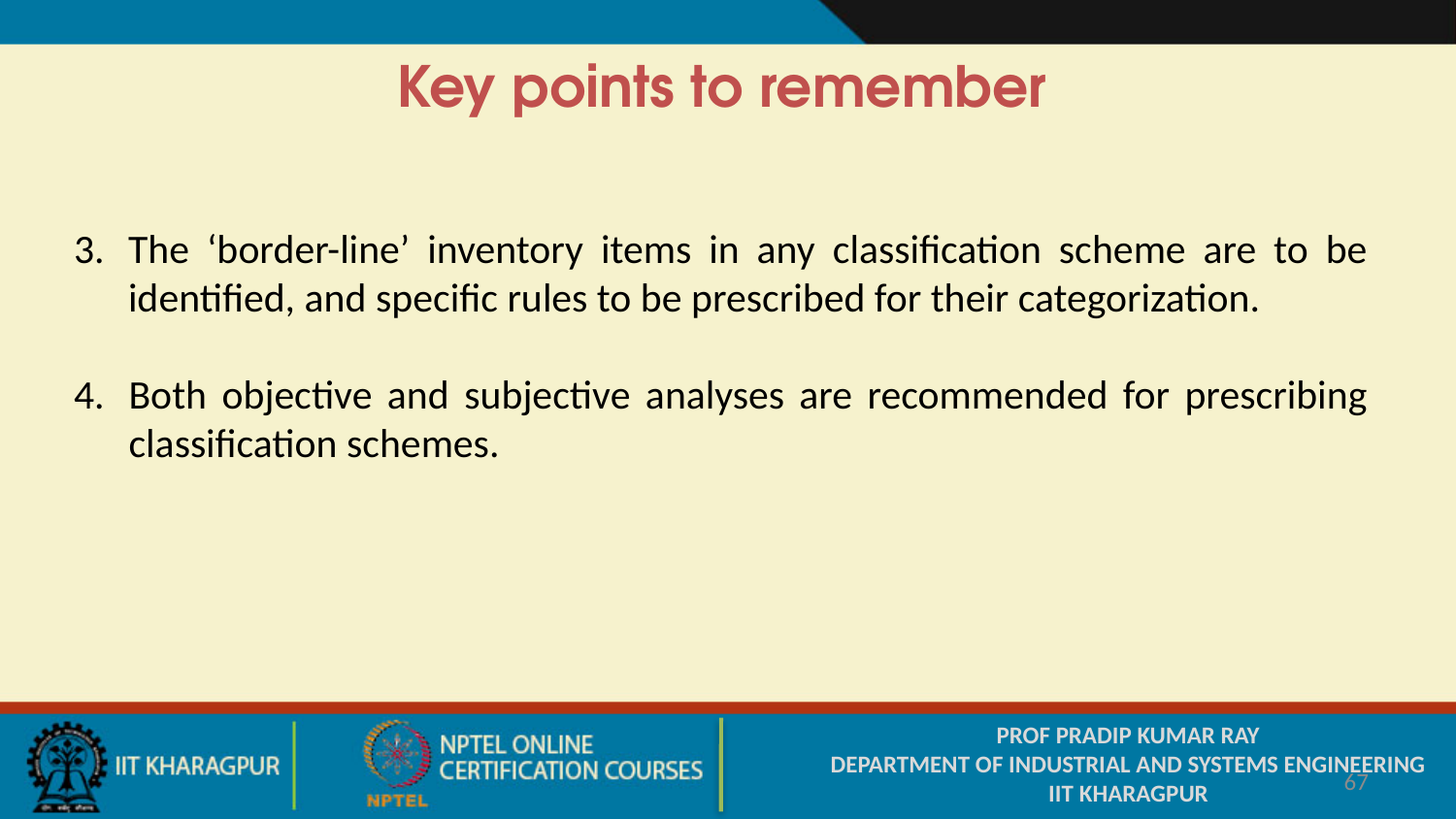

Key points to remember
The ‘border-line’ inventory items in any classification scheme are to be identified, and specific rules to be prescribed for their categorization.

Both objective and subjective analyses are recommended for prescribing classification schemes.
PROF PRADIP KUMAR RAY
DEPARTMENT OF INDUSTRIAL AND SYSTEMS ENGINEERING
IIT KHARAGPUR
67